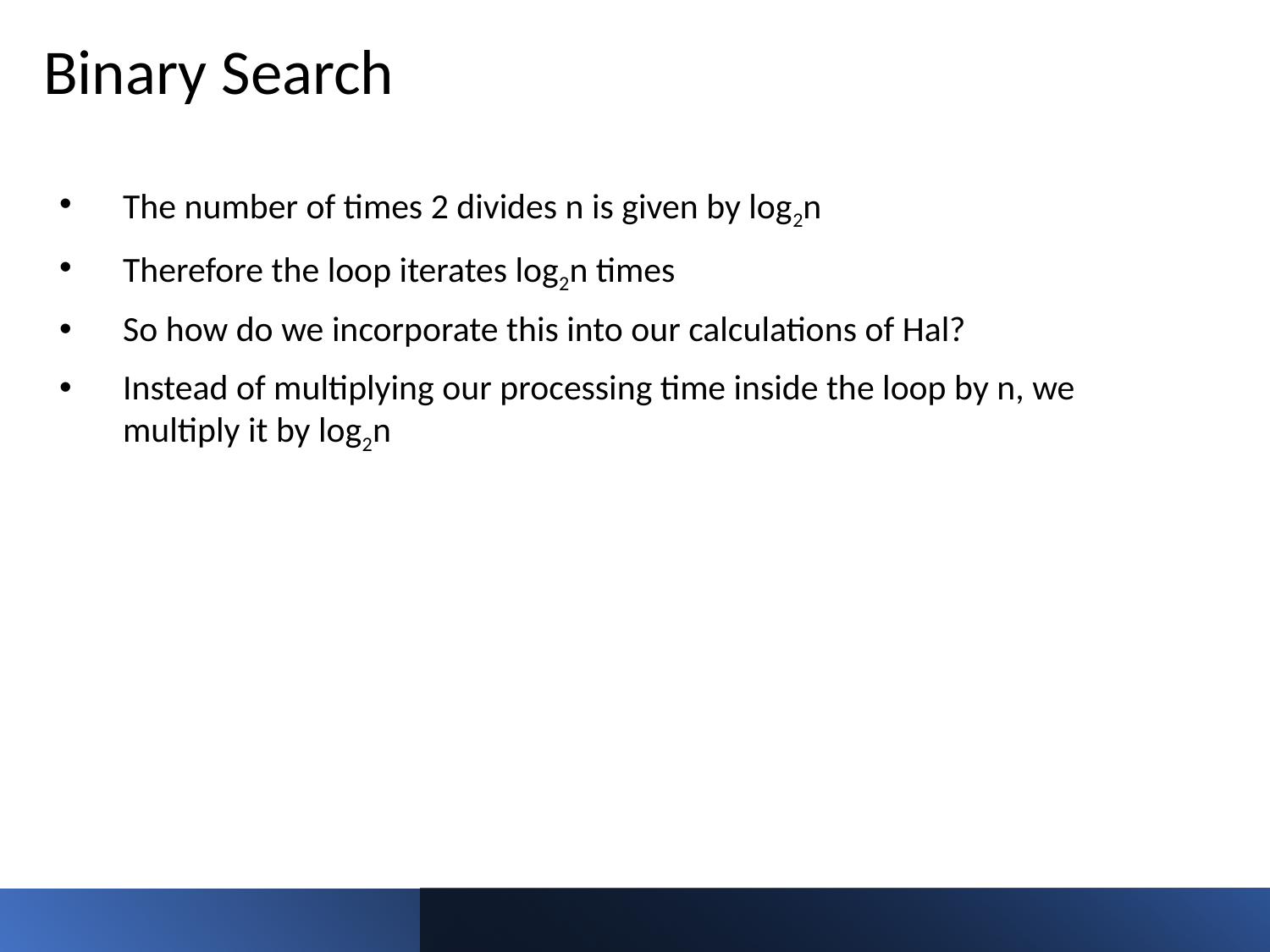

# Binary Search
The number of times 2 divides n is given by log2n
Therefore the loop iterates log2n times
So how do we incorporate this into our calculations of Hal?
Instead of multiplying our processing time inside the loop by n, we multiply it by log2n